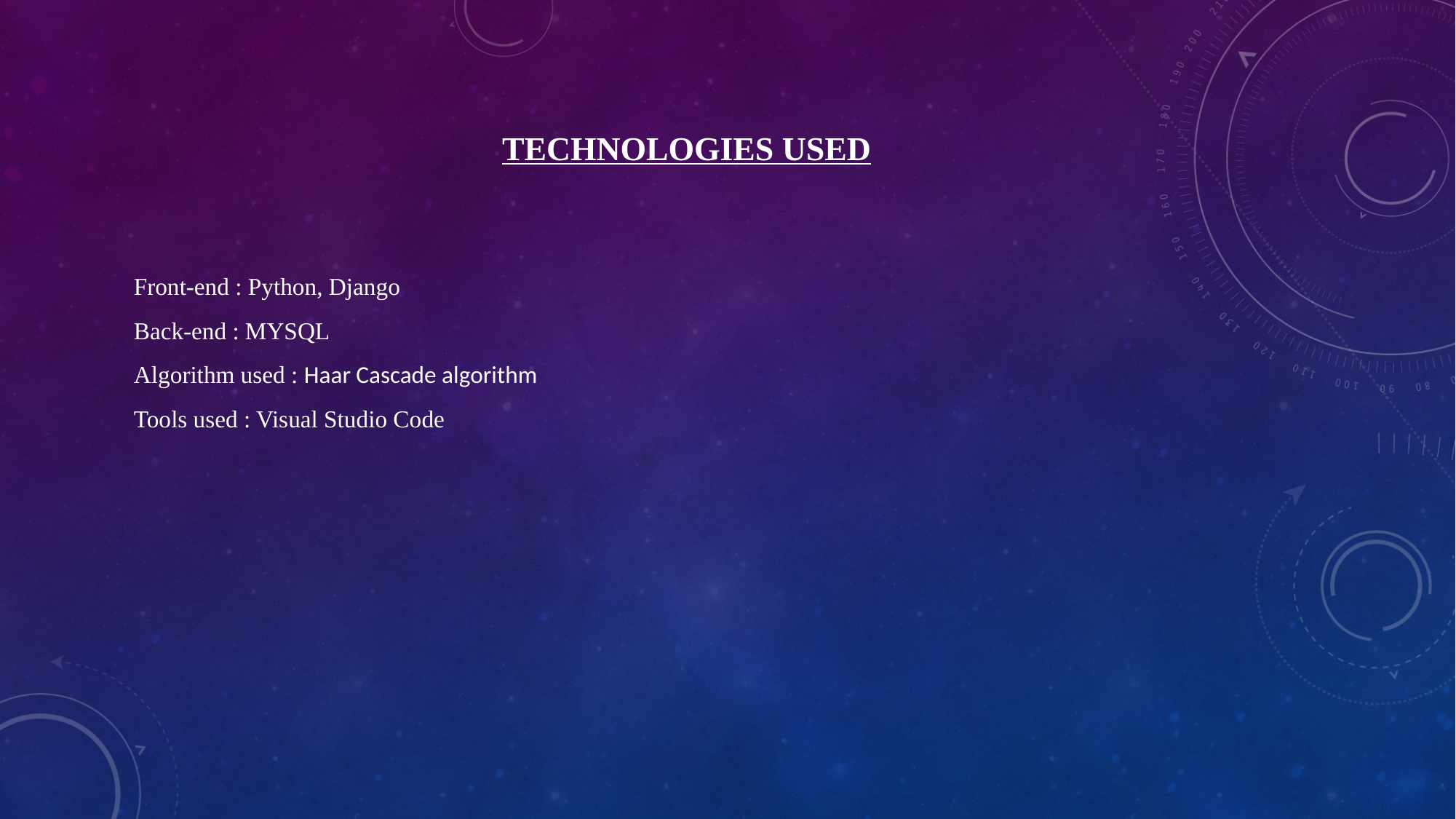

# Technologies Used
Front-end : Python, Django
Back-end : MYSQL
Algorithm used : Haar Cascade algorithm
Tools used : Visual Studio Code